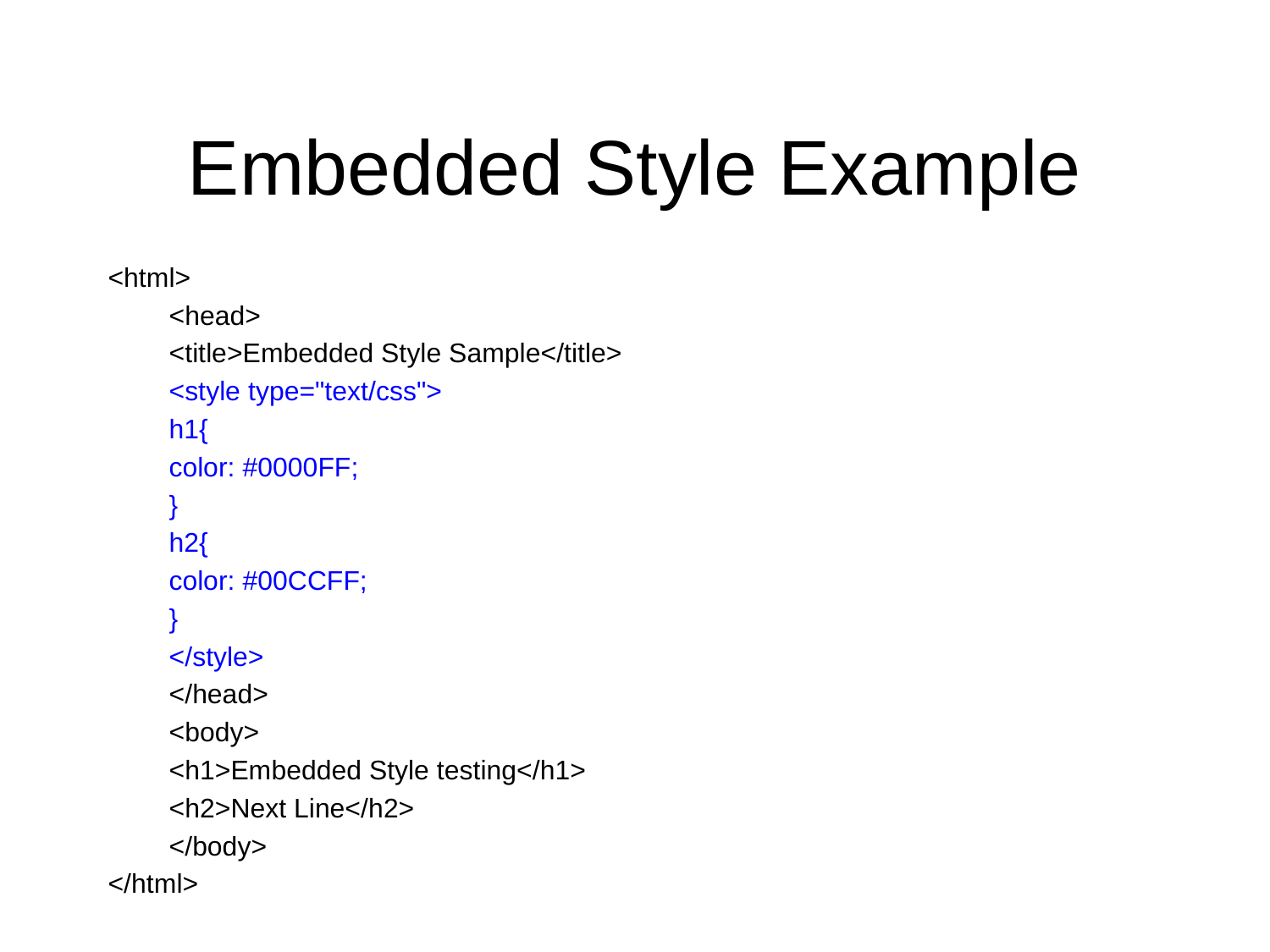

# Embedded Style Example
<html>
	<head>
		<title>Embedded Style Sample</title>
		<style type="text/css">
			h1{
				color: #0000FF;
			}
			h2{
				color: #00CCFF;
			}
		</style>
	</head>
	<body>
		<h1>Embedded Style testing</h1>
		<h2>Next Line</h2>
	</body>
</html>